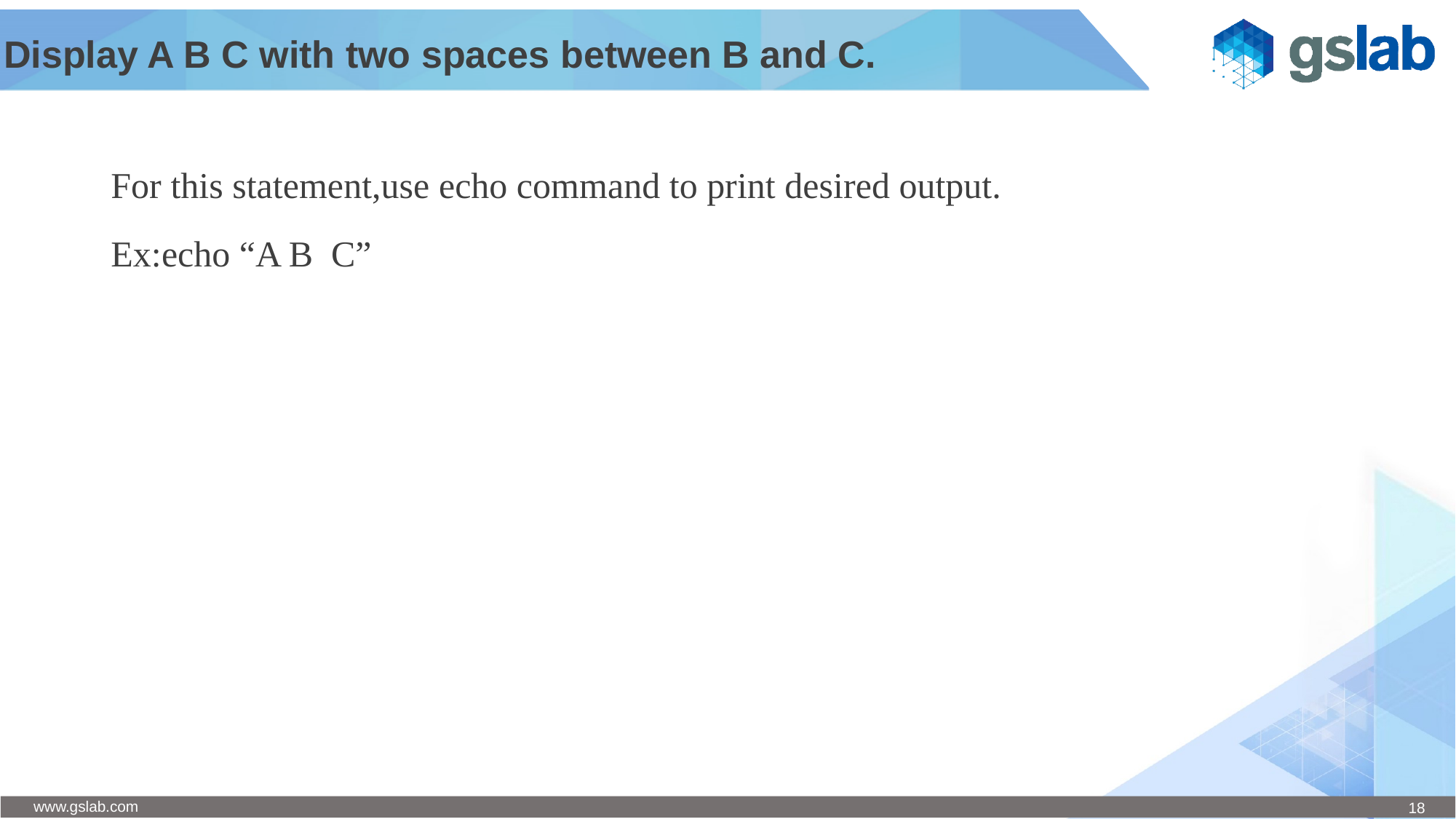

# Display A B C with two spaces between B and C.
For this statement,use echo command to print desired output.
Ex:echo “A B  C”